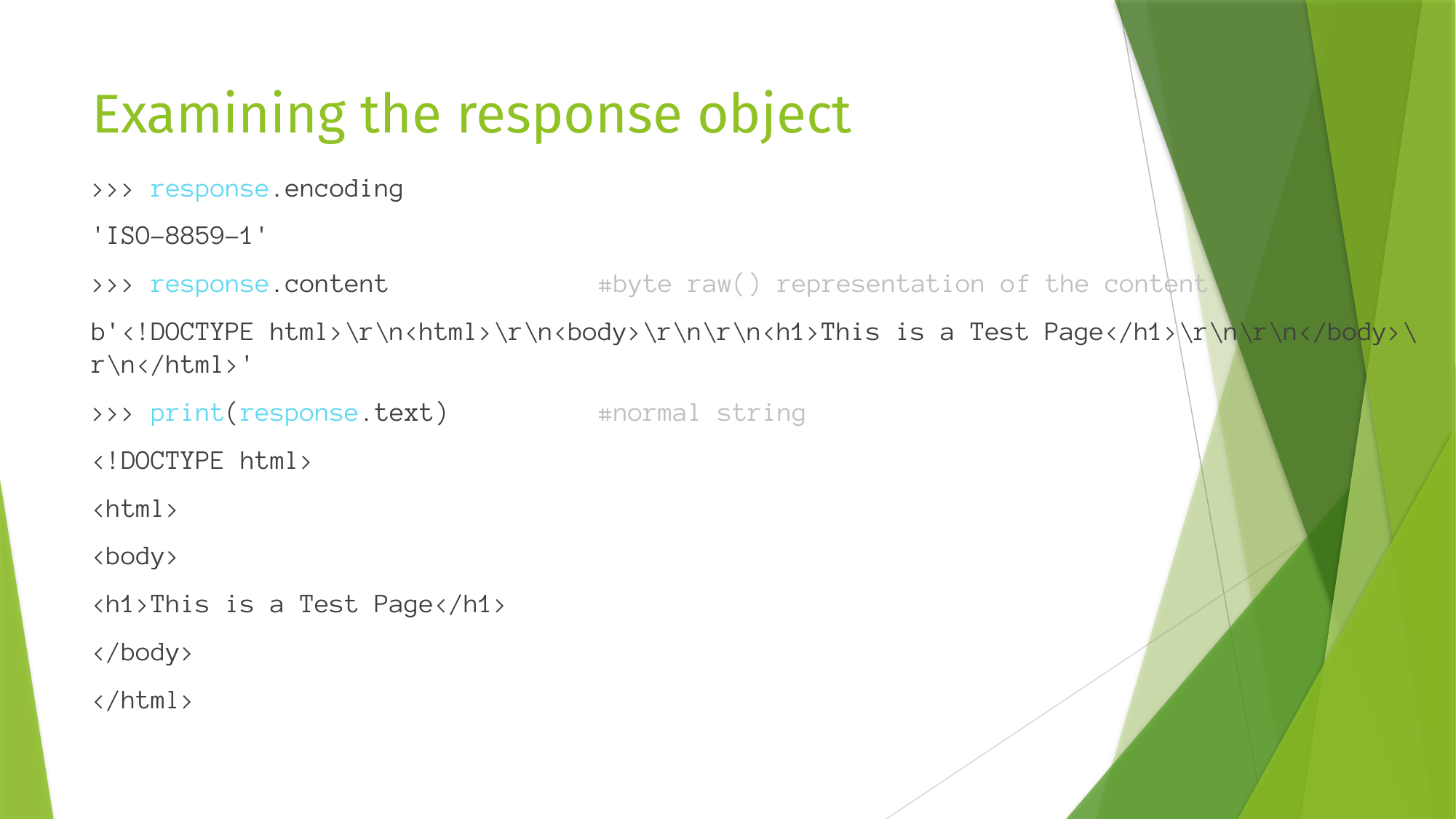

# Examining the response object
>>> response.encoding
'ISO-8859-1'
>>> response.content              #byte raw() representation of the content
b'<!DOCTYPE html>\r\n<html>\r\n<body>\r\n\r\n<h1>This is a Test Page</h1>\r\n\r\n</body>\r\n</html>'
>>> print(response.text)          #normal string
<!DOCTYPE html>
<html>
<body>
<h1>This is a Test Page</h1>
</body>
</html>